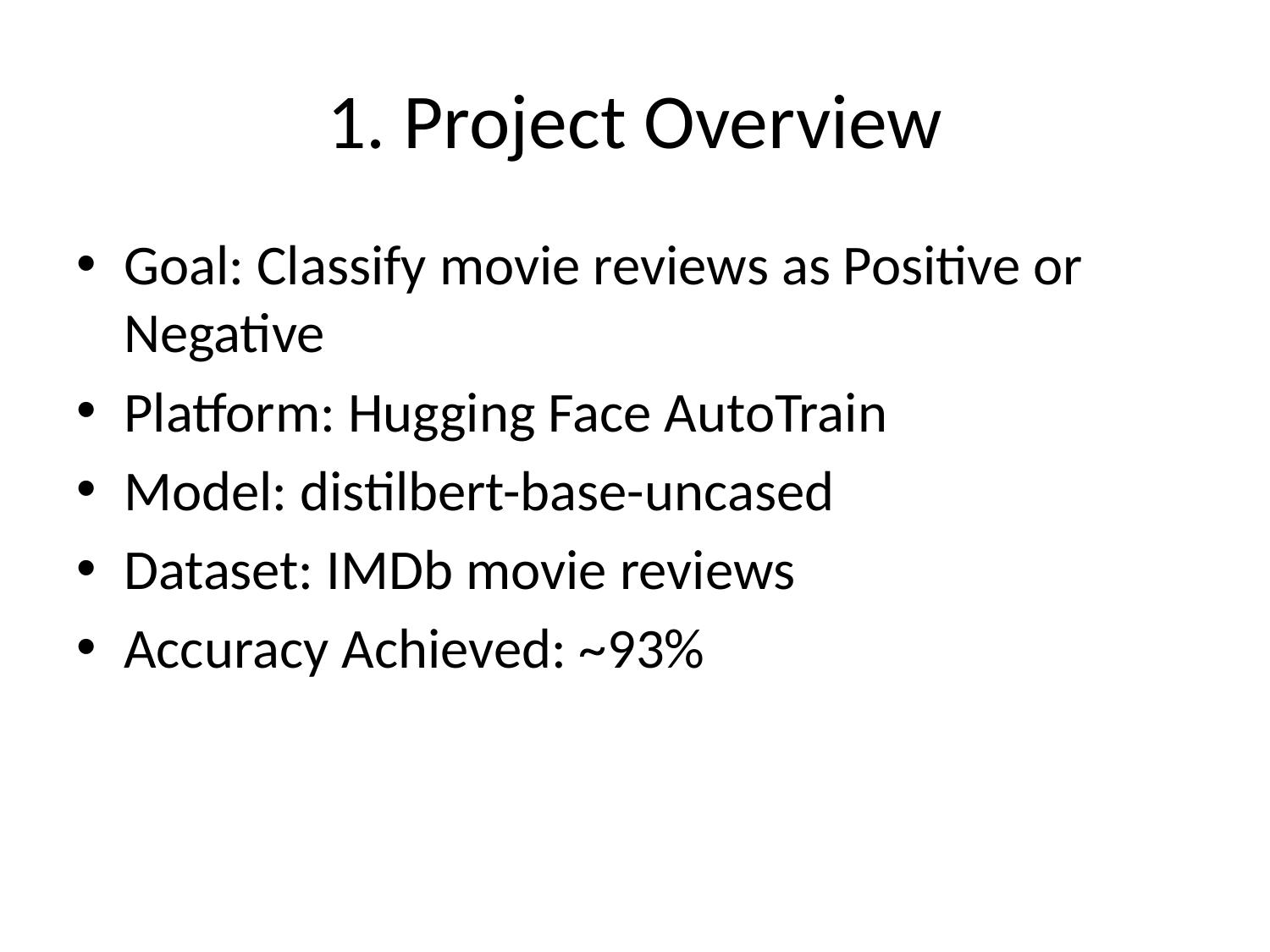

# 1. Project Overview
Goal: Classify movie reviews as Positive or Negative
Platform: Hugging Face AutoTrain
Model: distilbert-base-uncased
Dataset: IMDb movie reviews
Accuracy Achieved: ~93%